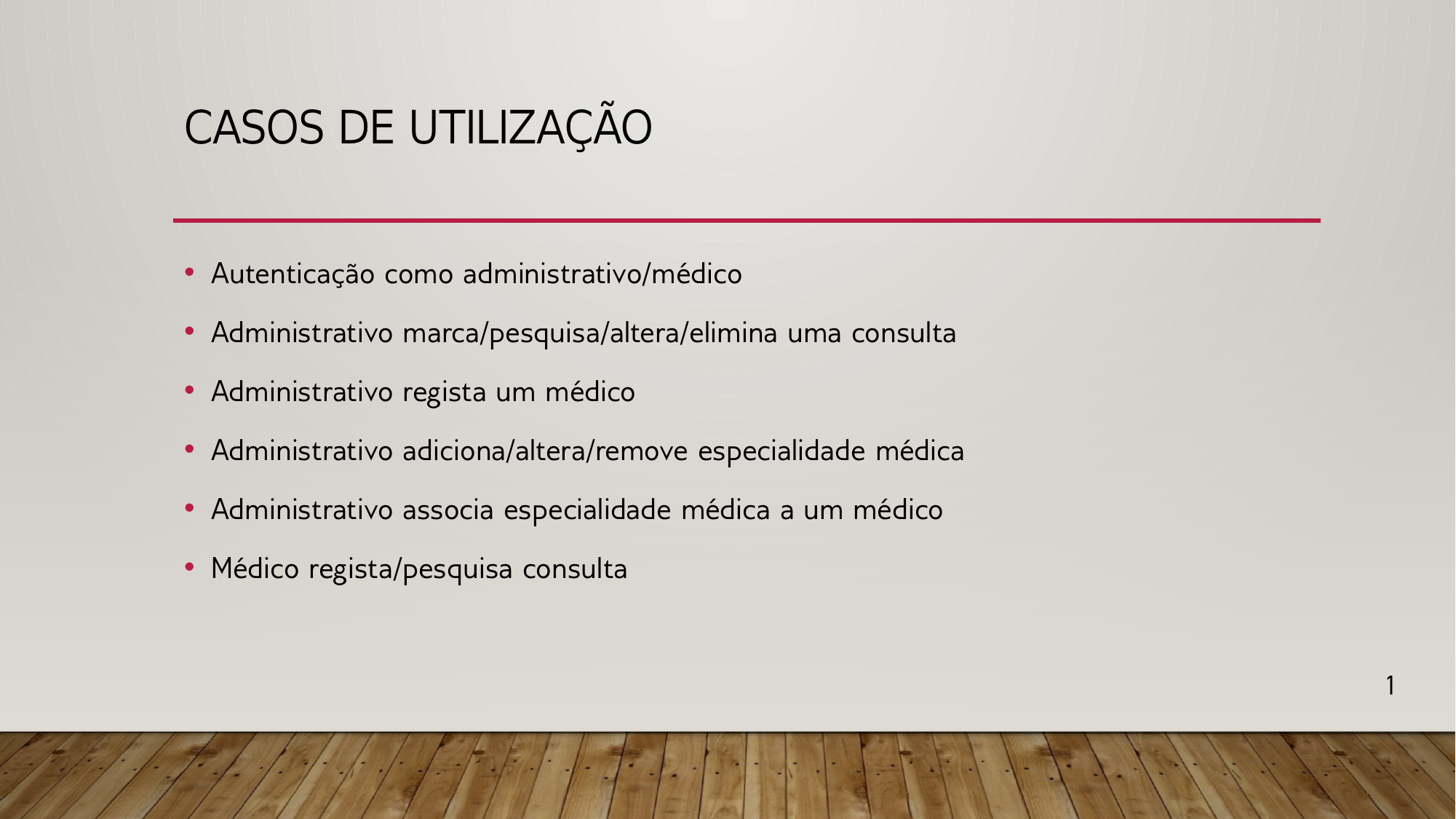

# Casos de Utilização
Autenticação como administrativo/médico
Administrativo marca/pesquisa/altera/elimina uma consulta
Administrativo regista um médico
Administrativo adiciona/altera/remove especialidade médica
Administrativo associa especialidade médica a um médico
Médico regista/pesquisa consulta

1